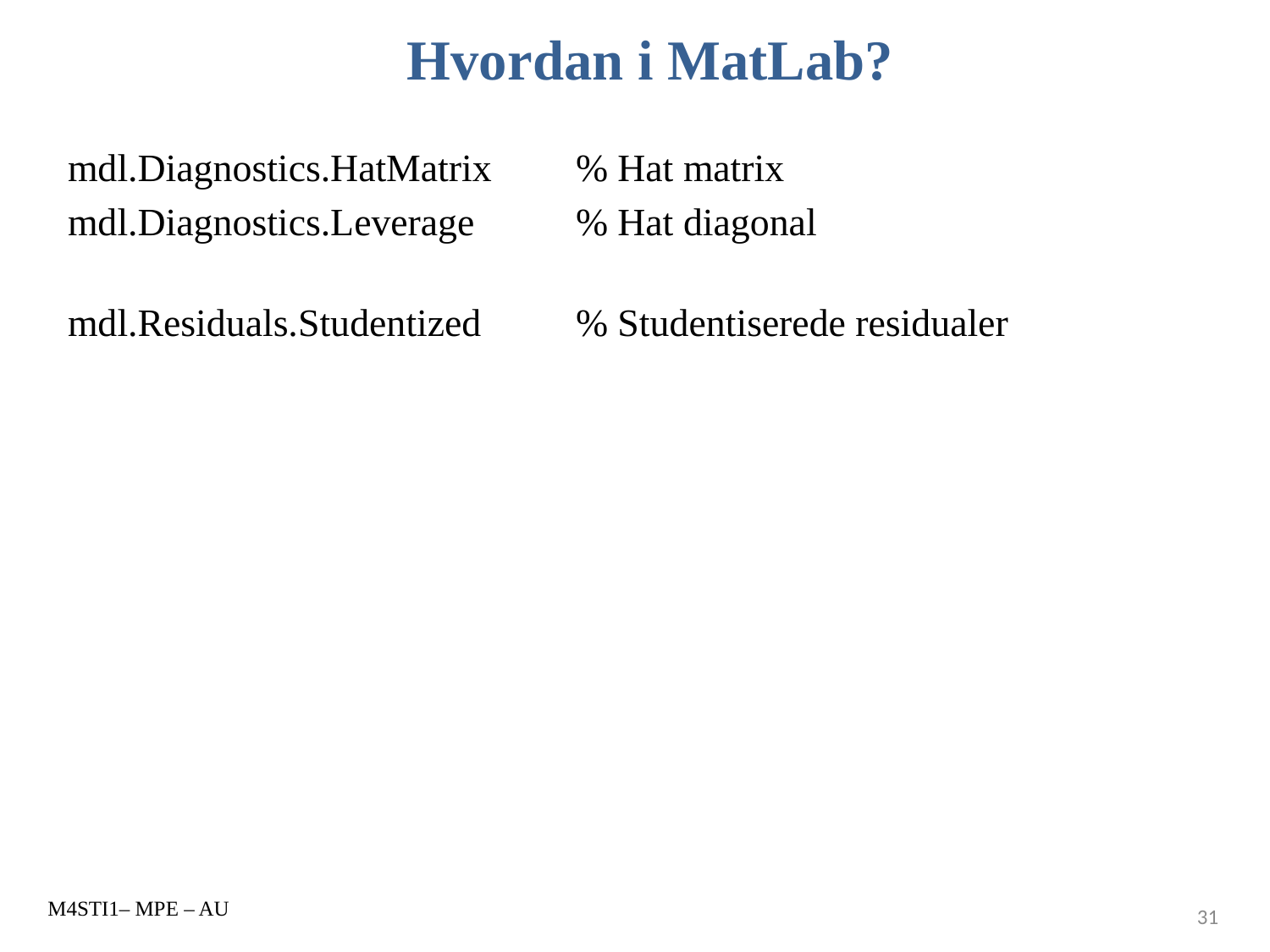

# Hvordan i MatLab?
mdl.Diagnostics.HatMatrix	% Hat matrix
mdl.Diagnostics.Leverage	% Hat diagonal
mdl.Residuals.Studentized	% Studentiserede residualer

M4STI1– MPE – AU
31